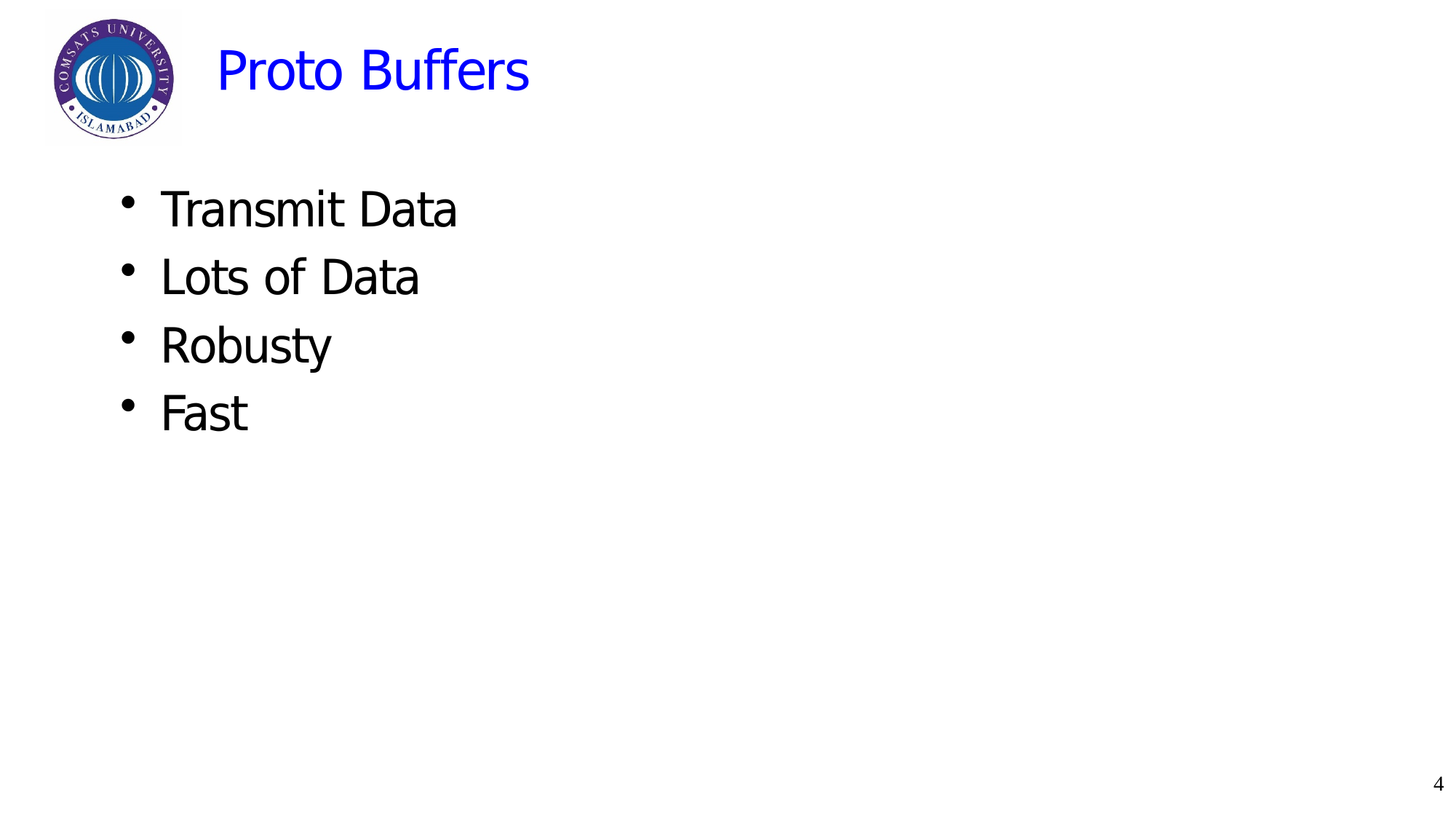

# Proto Buffers
Transmit Data
Lots of Data
Robusty
Fast
4